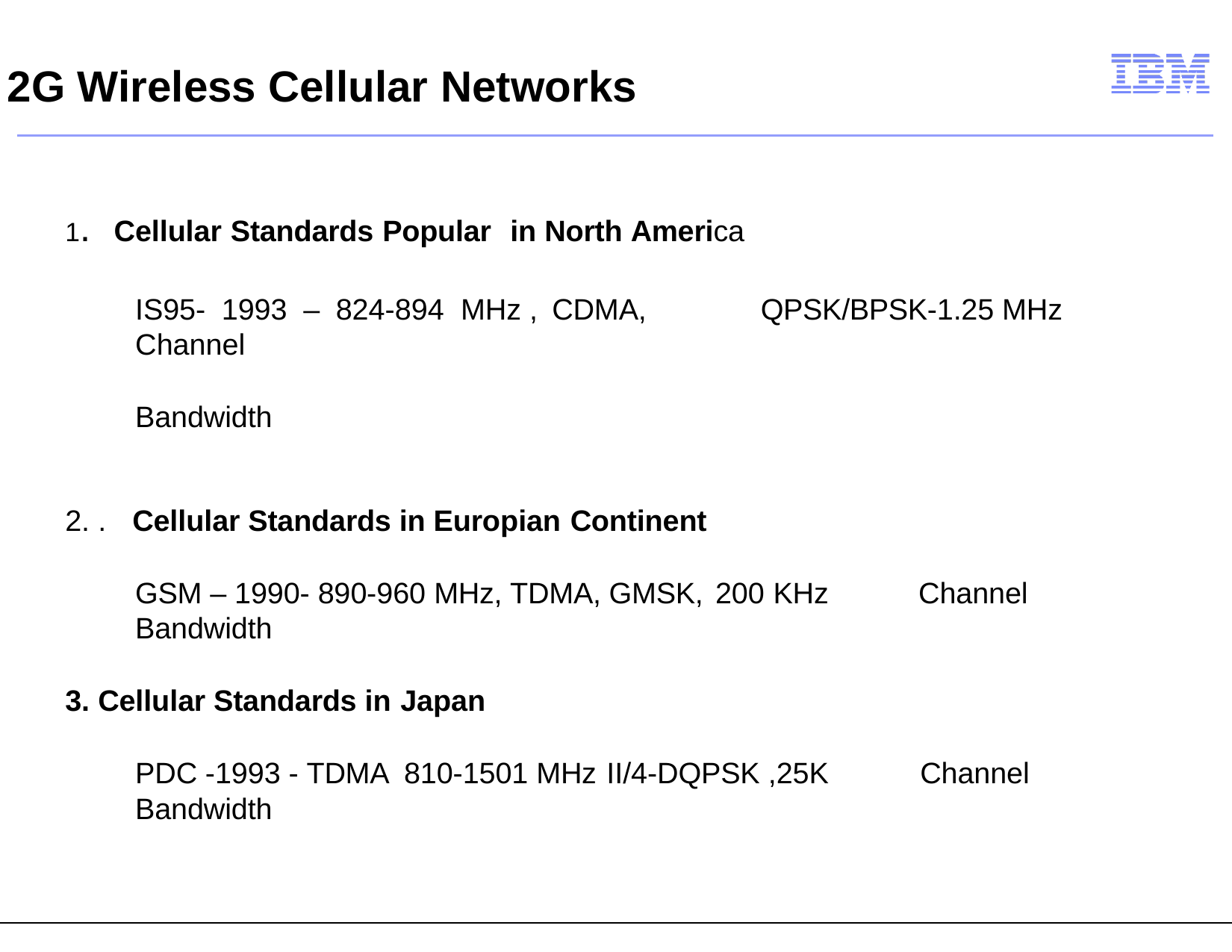

# 2G Wireless Cellular Networks

1.	Cellular Standards Popular	in North America

IS95-  1993  –  824-894  MHz , CDMA,	QPSK/BPSK-1.25 MHz Channel

Bandwidth
.	Cellular Standards in Europian Continent

GSM – 1990- 890-960 MHz, TDMA, GMSK, 200 KHz	Channel Bandwidth

Cellular Standards in Japan

PDC -1993 - TDMA  810-1501 MHz II/4-DQPSK ,25K	Channel Bandwidth